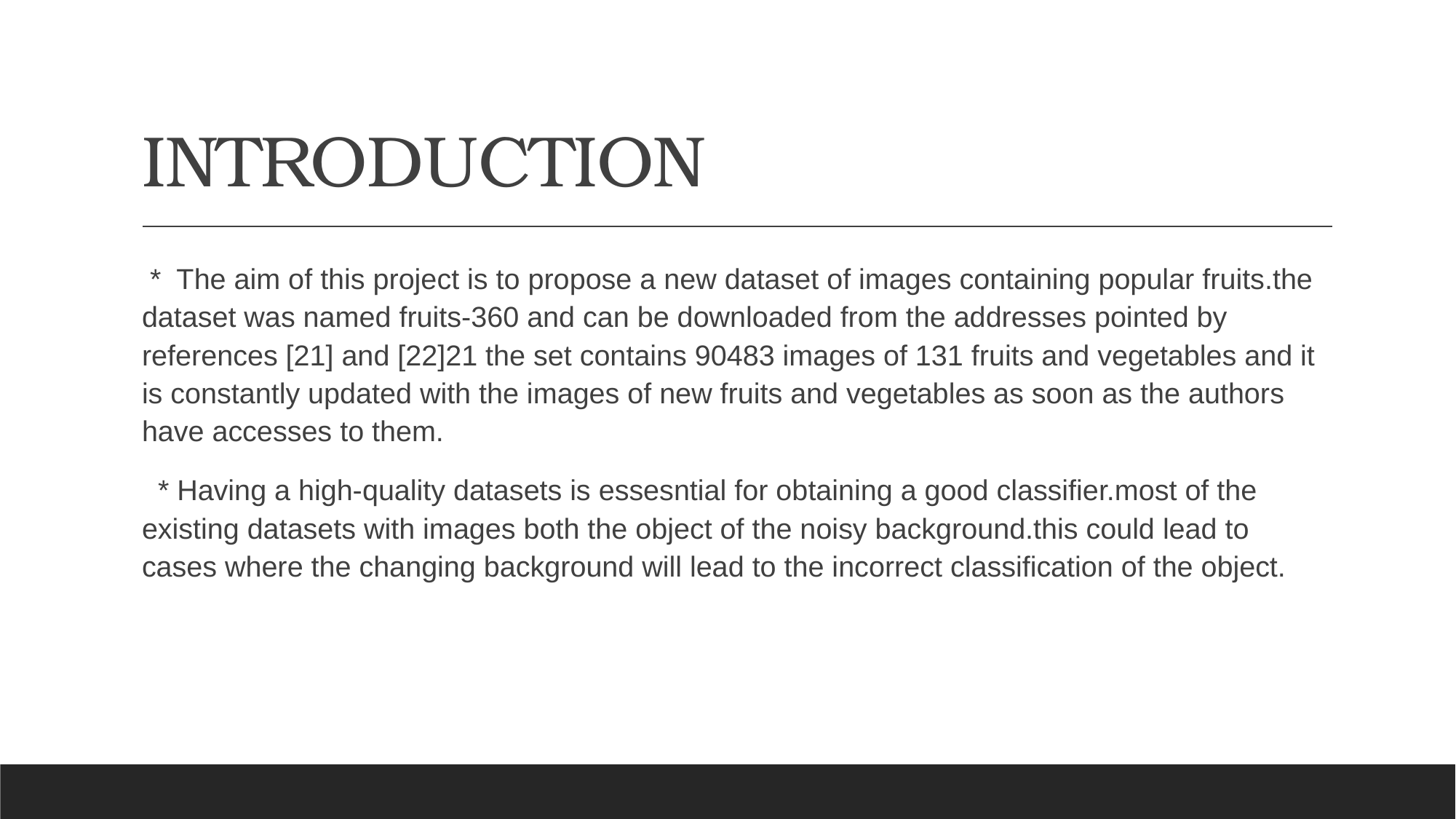

# INTRODUCTION
 *  The aim of this project is to propose a new dataset of images containing popular fruits.the dataset was named fruits-360 and can be downloaded from the addresses pointed by references [21] and [22]21 the set contains 90483 images of 131 fruits and vegetables and it is constantly updated with the images of new fruits and vegetables as soon as the authors have accesses to them.
  * Having a high-quality datasets is essesntial for obtaining a good classifier.most of the existing datasets with images both the object of the noisy background.this could lead to cases where the changing background will lead to the incorrect classification of the object.